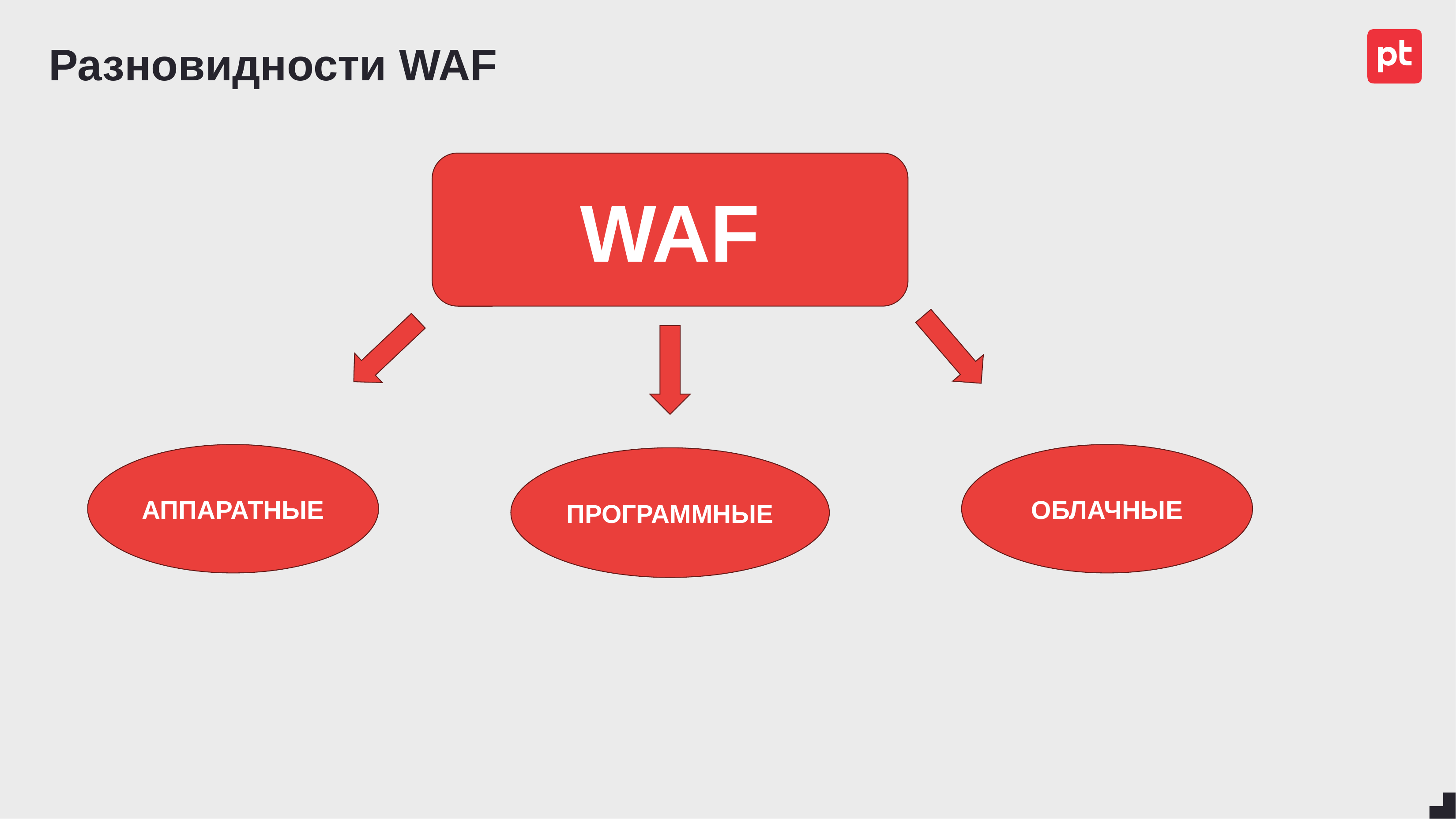

# Разновидности WAF
WAF

ОБЛАЧНЫЕ
АППАРАТНЫЕ
ПРОГРАММНЫЕ